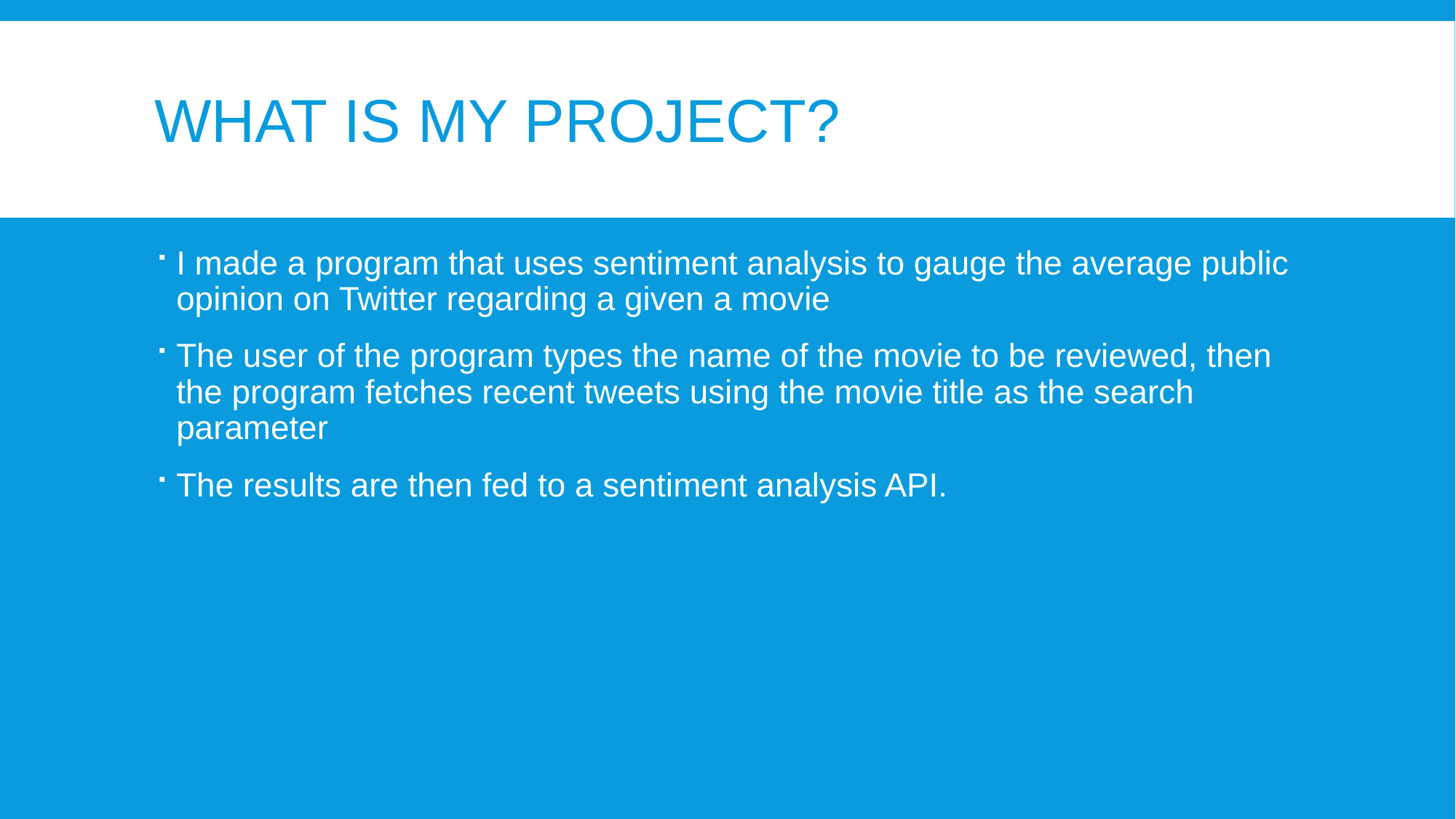

# What is my project?
I made a program that uses sentiment analysis to gauge the average public opinion on Twitter regarding a given a movie
The user of the program types the name of the movie to be reviewed, then the program fetches recent tweets using the movie title as the search parameter
The results are then fed to a sentiment analysis API.